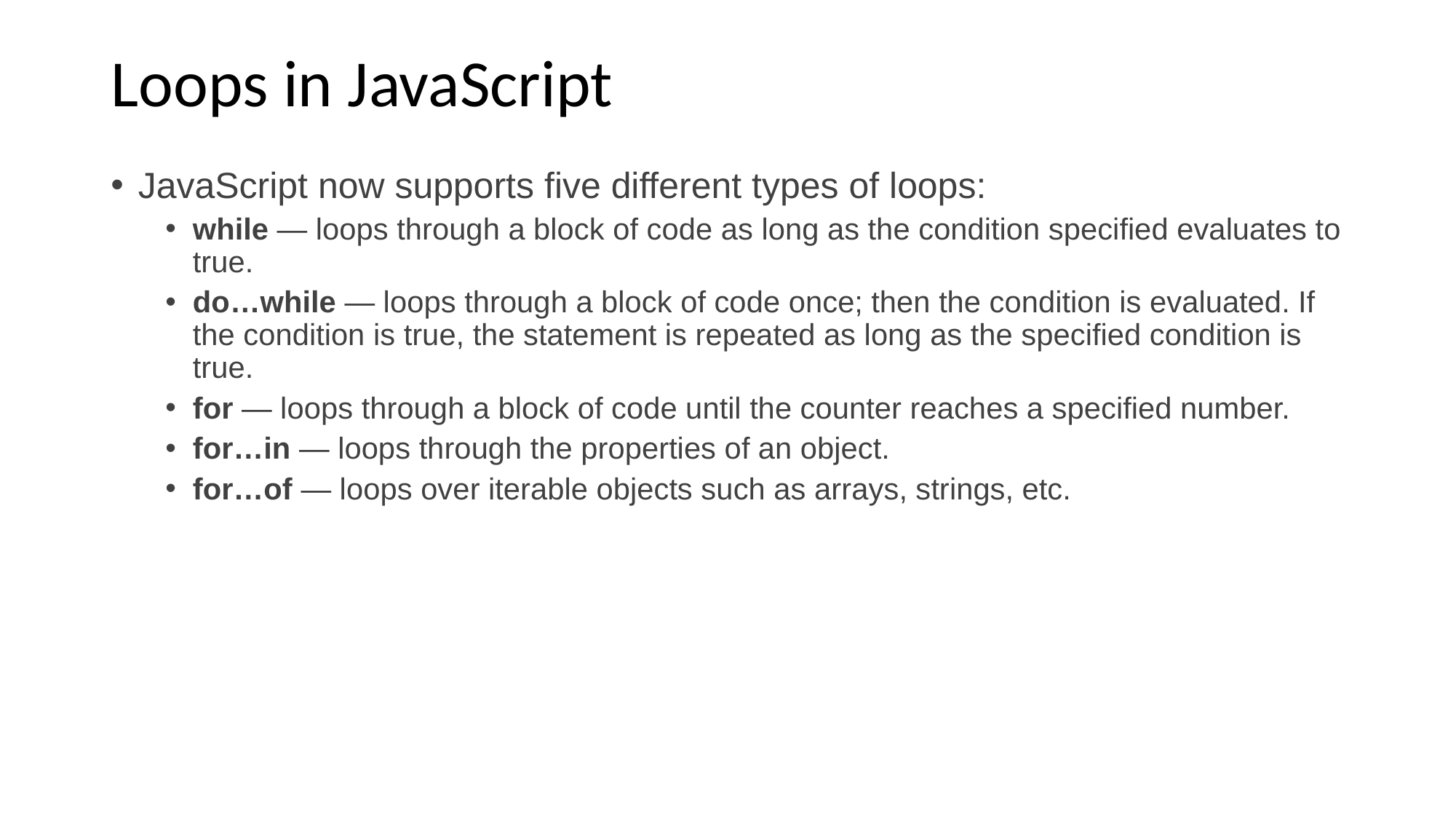

# Loops in JavaScript
JavaScript now supports five different types of loops:
while — loops through a block of code as long as the condition specified evaluates to true.
do…while — loops through a block of code once; then the condition is evaluated. If the condition is true, the statement is repeated as long as the specified condition is true.
for — loops through a block of code until the counter reaches a specified number.
for…in — loops through the properties of an object.
for…of — loops over iterable objects such as arrays, strings, etc.